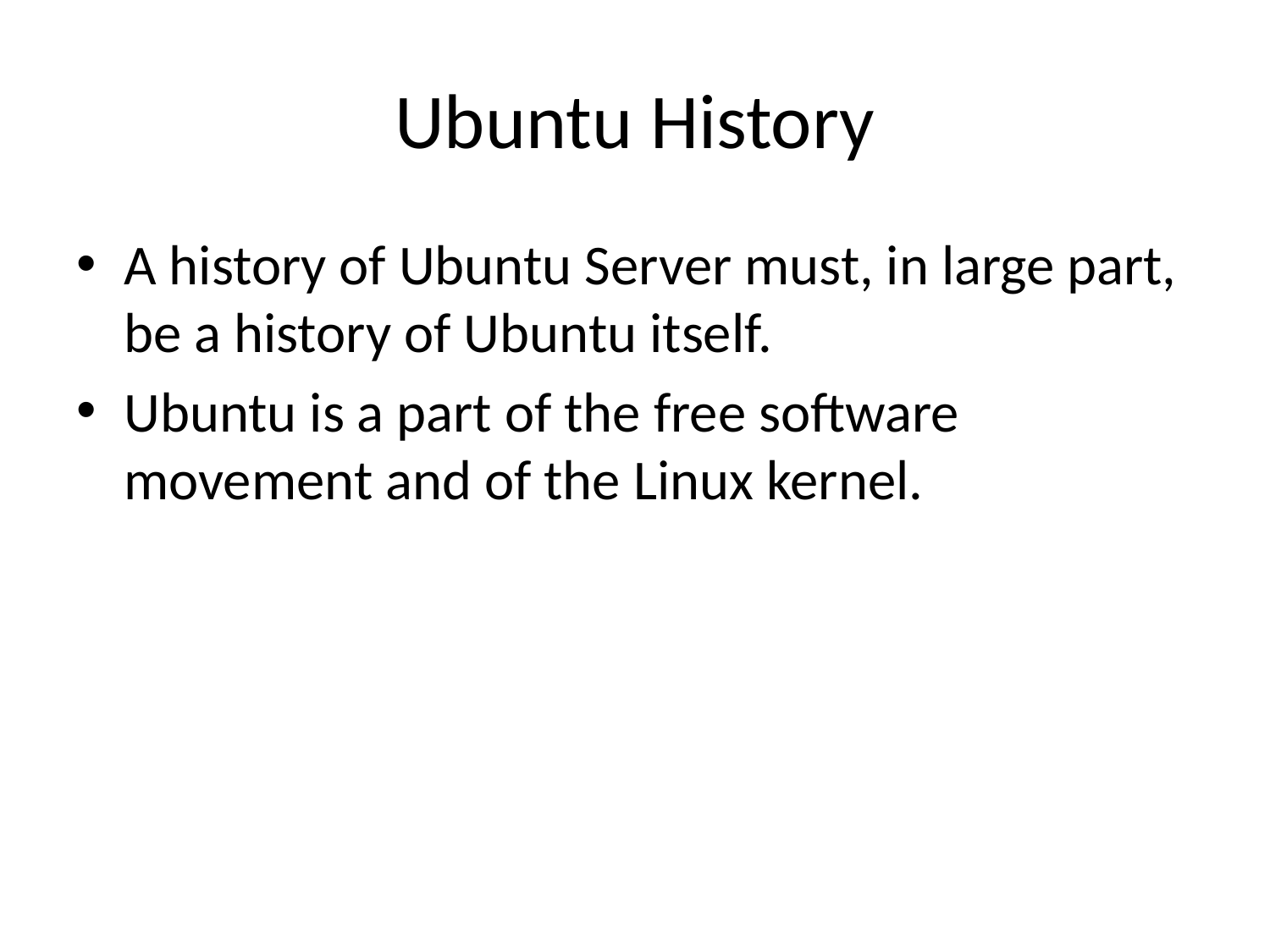

# Ubuntu History
A history of Ubuntu Server must, in large part, be a history of Ubuntu itself.
Ubuntu is a part of the free software movement and of the Linux kernel.